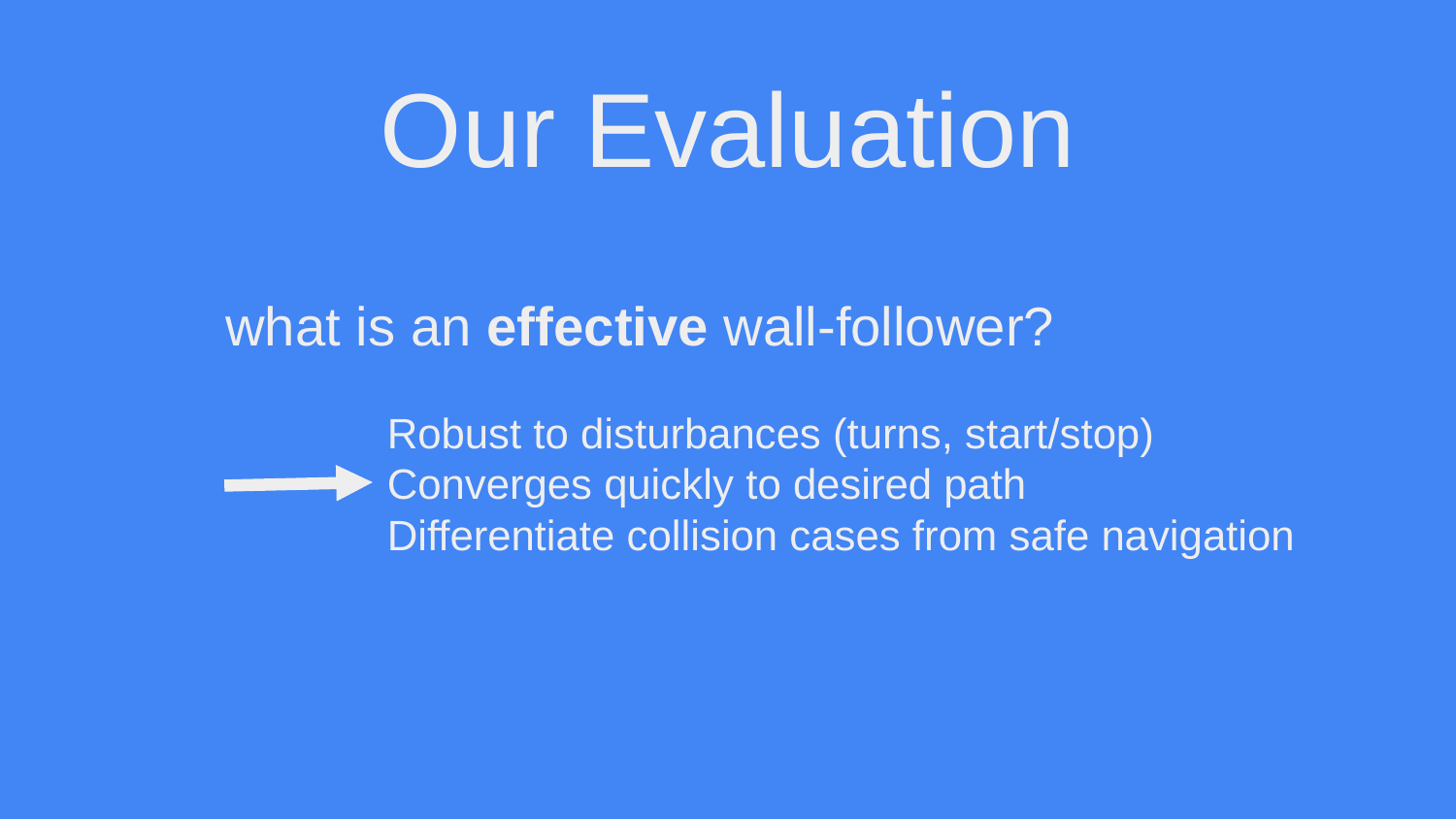

# Our Evaluation
what is an effective wall-follower?
Robust to disturbances (turns, start/stop)
Converges quickly to desired path
Differentiate collision cases from safe navigation